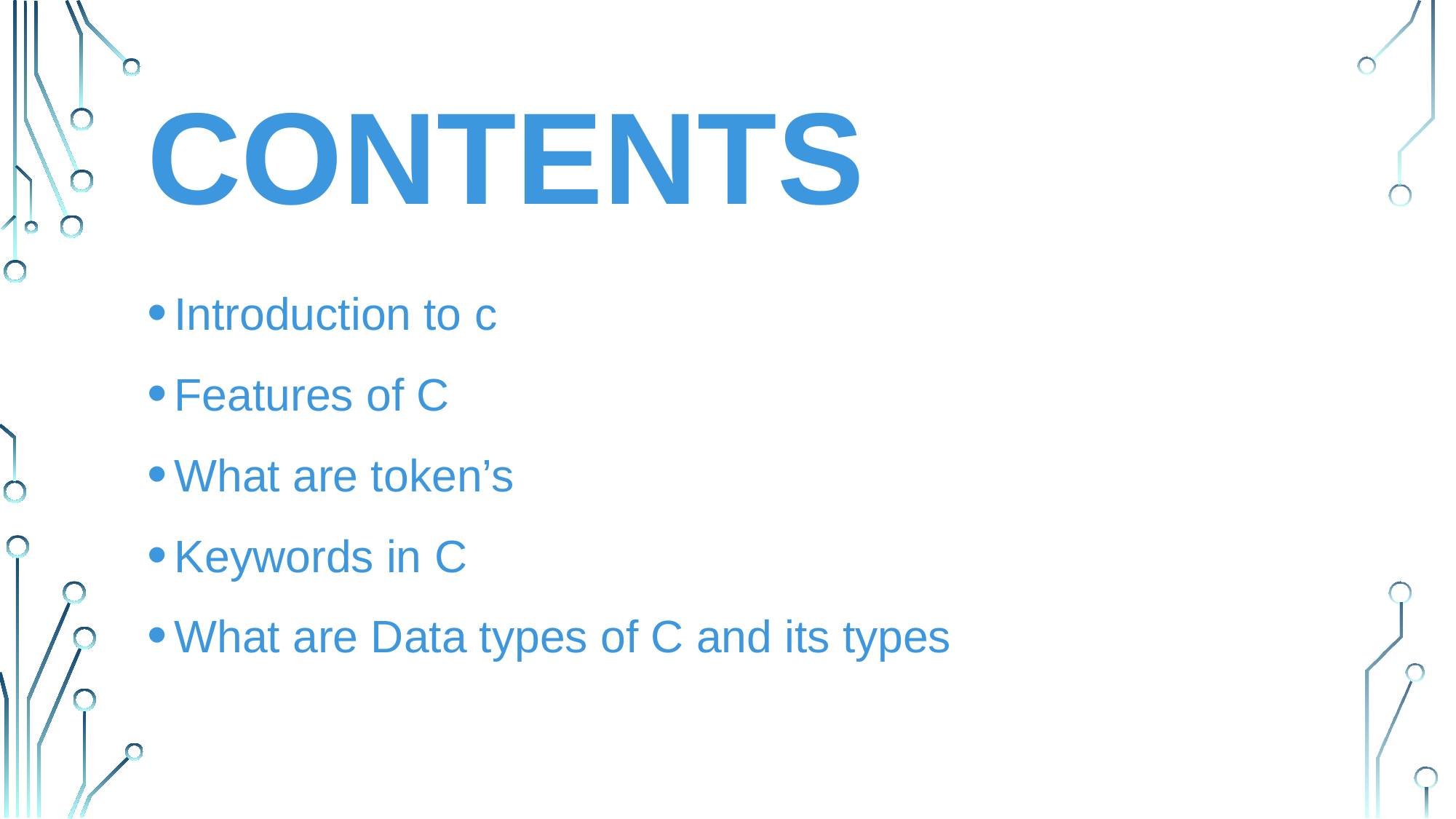

# Contents
Introduction to c
Features of C
What are token’s
Keywords in C
What are Data types of C and its types